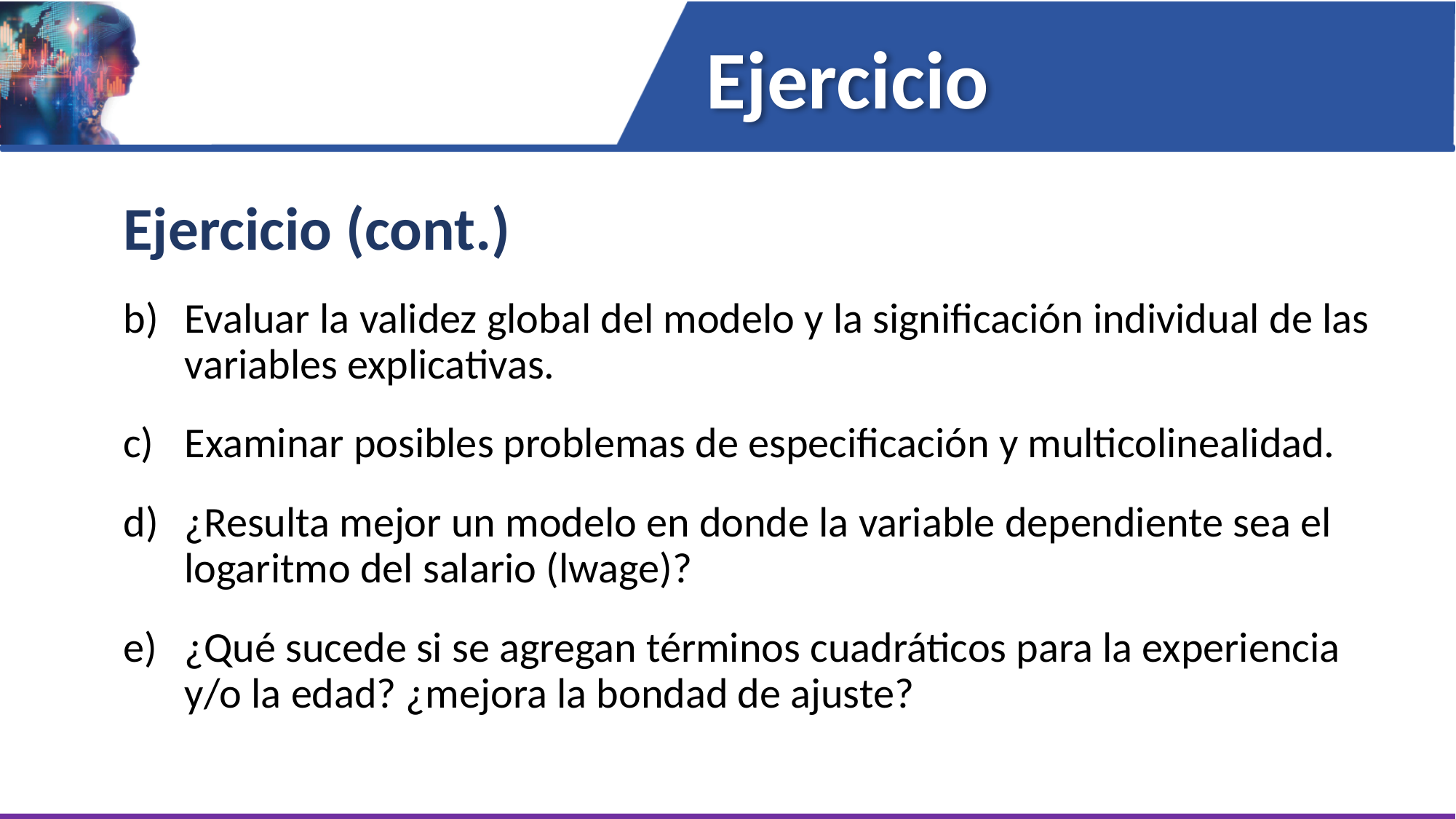

Ejercicio
Ejercicio (cont.)
Evaluar la validez global del modelo y la significación individual de las variables explicativas.
Examinar posibles problemas de especificación y multicolinealidad.
¿Resulta mejor un modelo en donde la variable dependiente sea el logaritmo del salario (lwage)?
¿Qué sucede si se agregan términos cuadráticos para la experiencia y/o la edad? ¿mejora la bondad de ajuste?